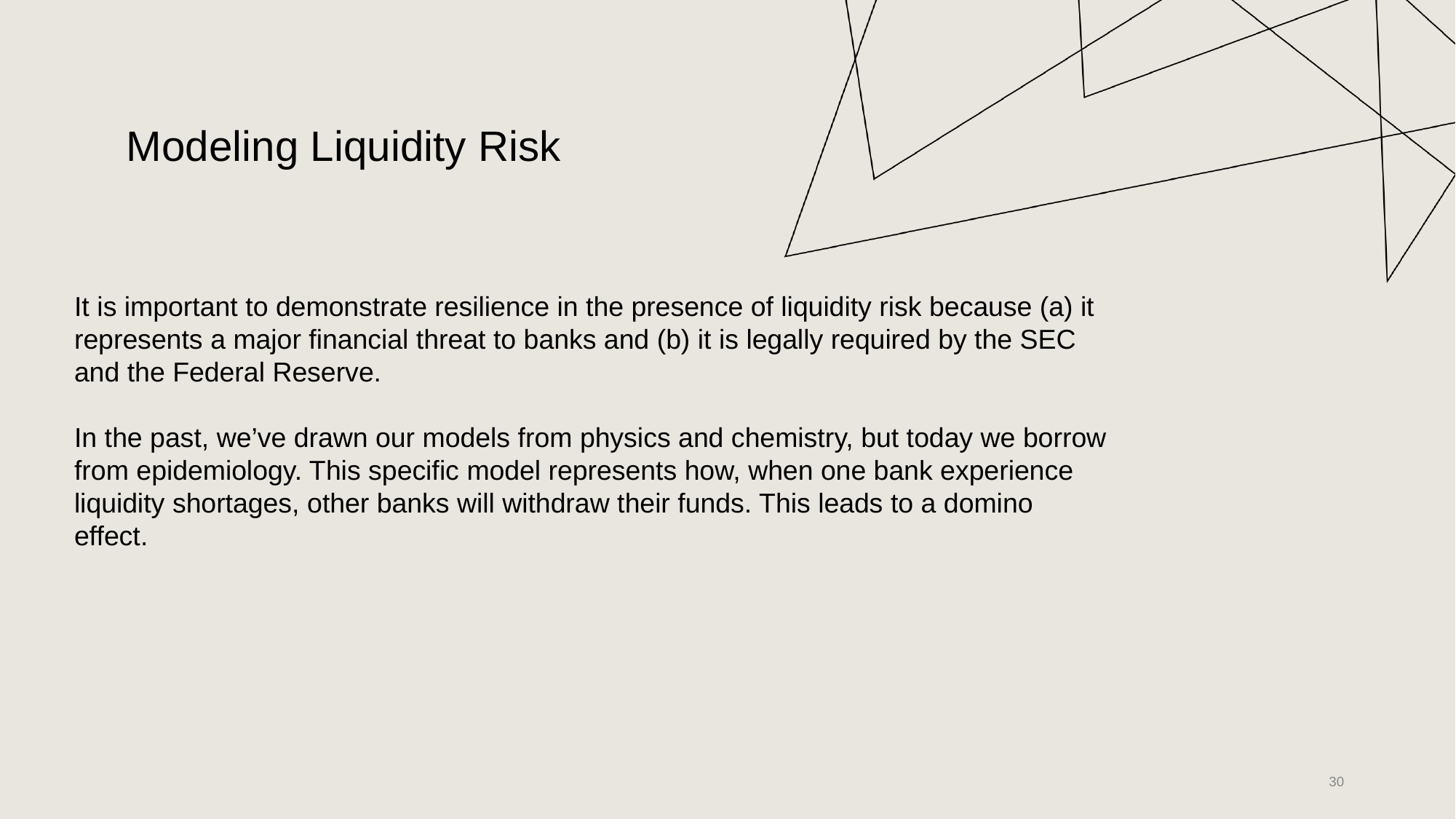

Modeling Liquidity Risk
It is important to demonstrate resilience in the presence of liquidity risk because (a) it represents a major financial threat to banks and (b) it is legally required by the SEC and the Federal Reserve.

In the past, we’ve drawn our models from physics and chemistry, but today we borrow from epidemiology. This specific model represents how, when one bank experience liquidity shortages, other banks will withdraw their funds. This leads to a domino effect.
30